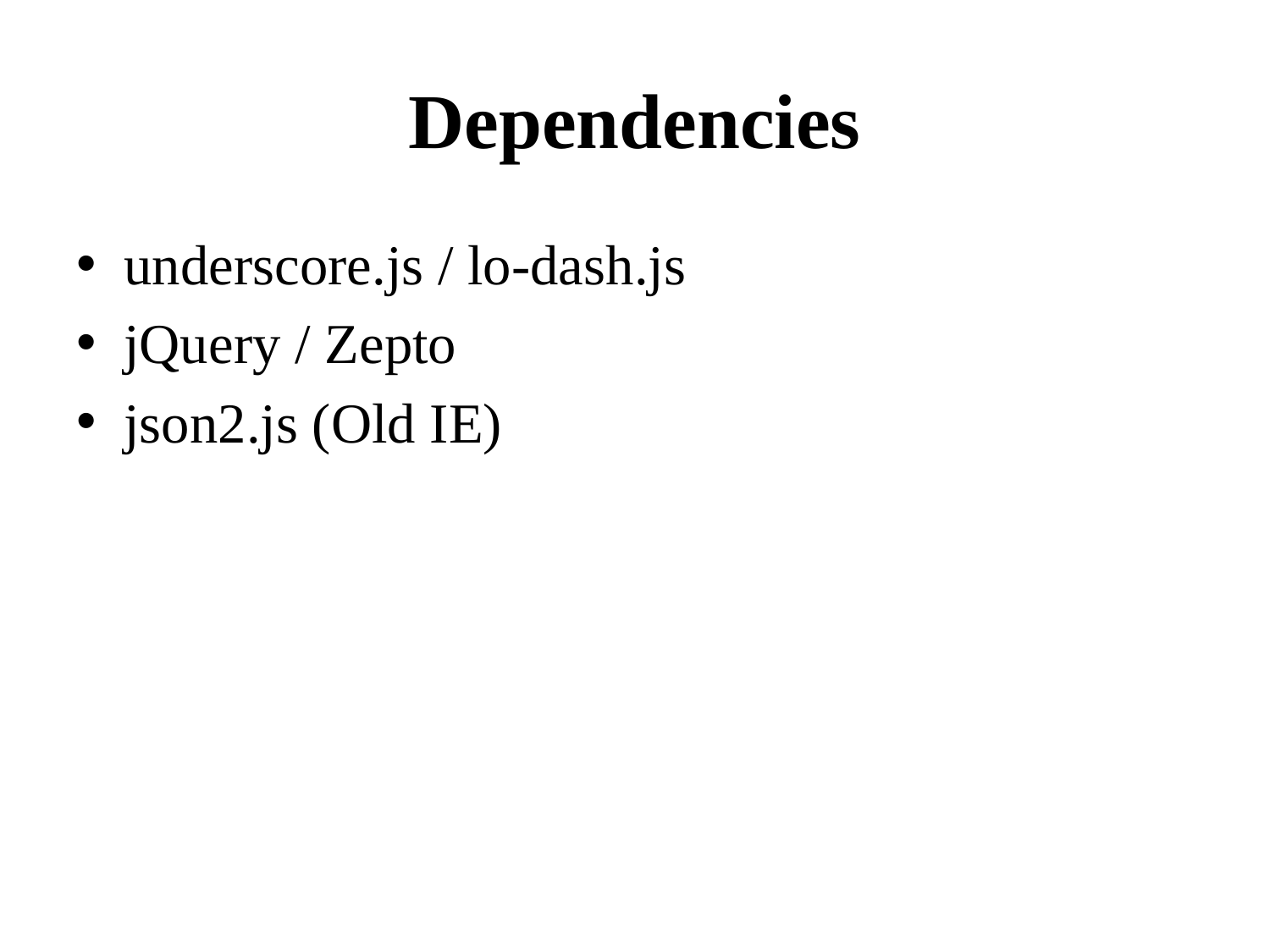

# Dependencies
underscore.js / lo-dash.js
jQuery / Zepto
json2.js (Old IE)